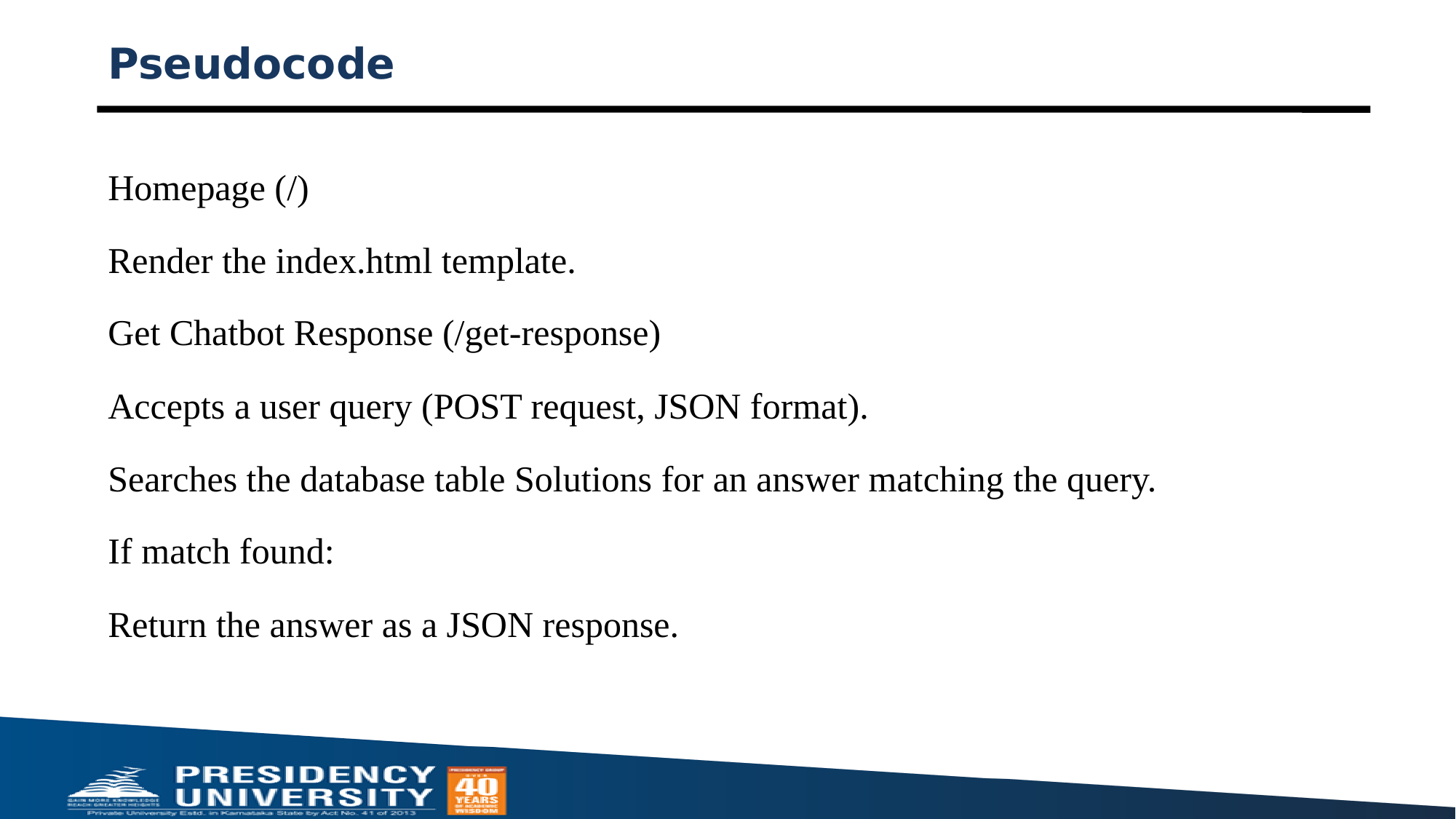

# Pseudocode
Homepage (/)
Render the index.html template.
Get Chatbot Response (/get-response)
Accepts a user query (POST request, JSON format).
Searches the database table Solutions for an answer matching the query.
If match found:
Return the answer as a JSON response.